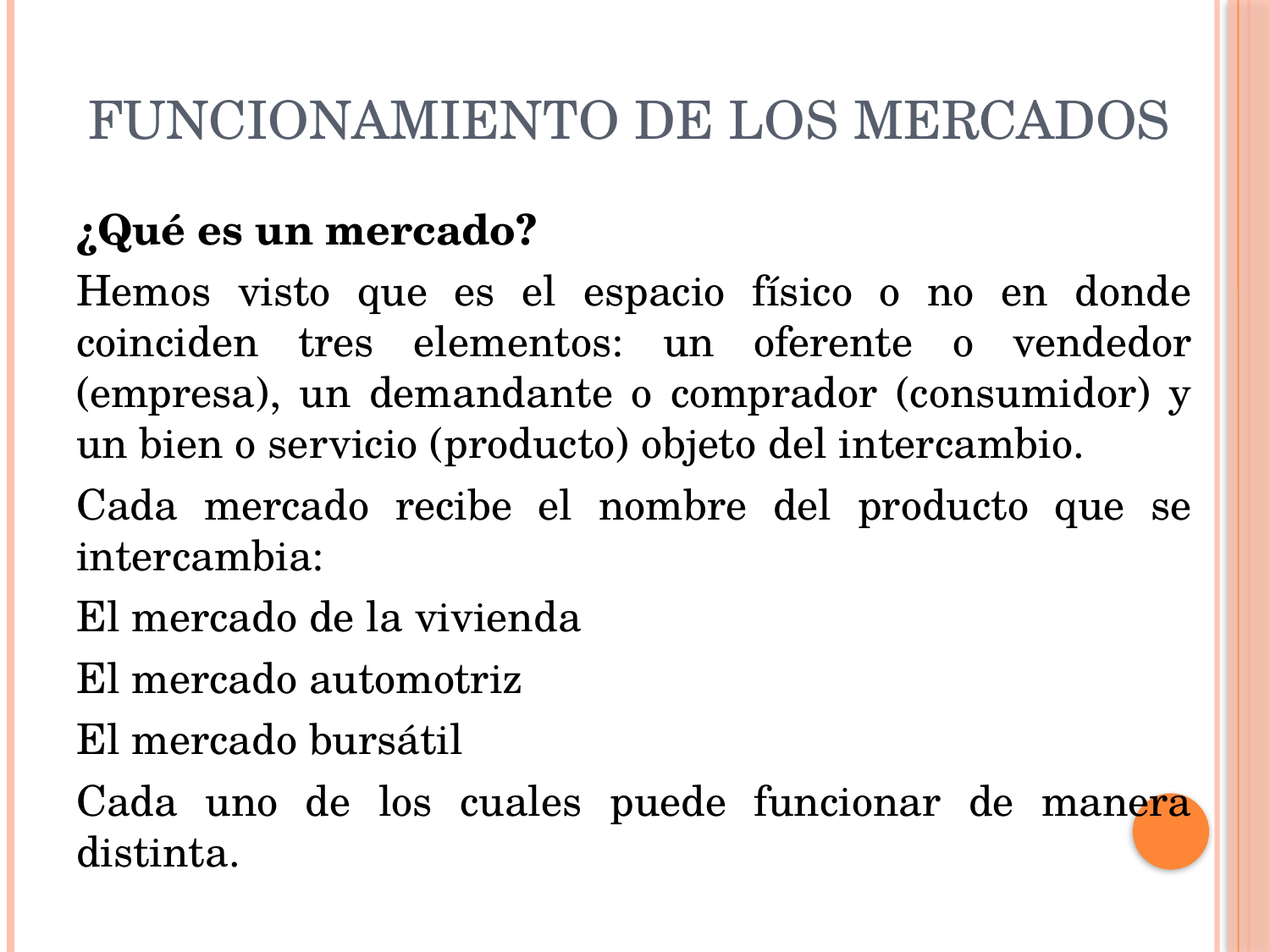

# Funcionamiento de los mercados
¿Qué es un mercado?
Hemos visto que es el espacio físico o no en donde coinciden tres elementos: un oferente o vendedor (empresa), un demandante o comprador (consumidor) y un bien o servicio (producto) objeto del intercambio.
Cada mercado recibe el nombre del producto que se intercambia:
El mercado de la vivienda
El mercado automotriz
El mercado bursátil
Cada uno de los cuales puede funcionar de manera distinta.